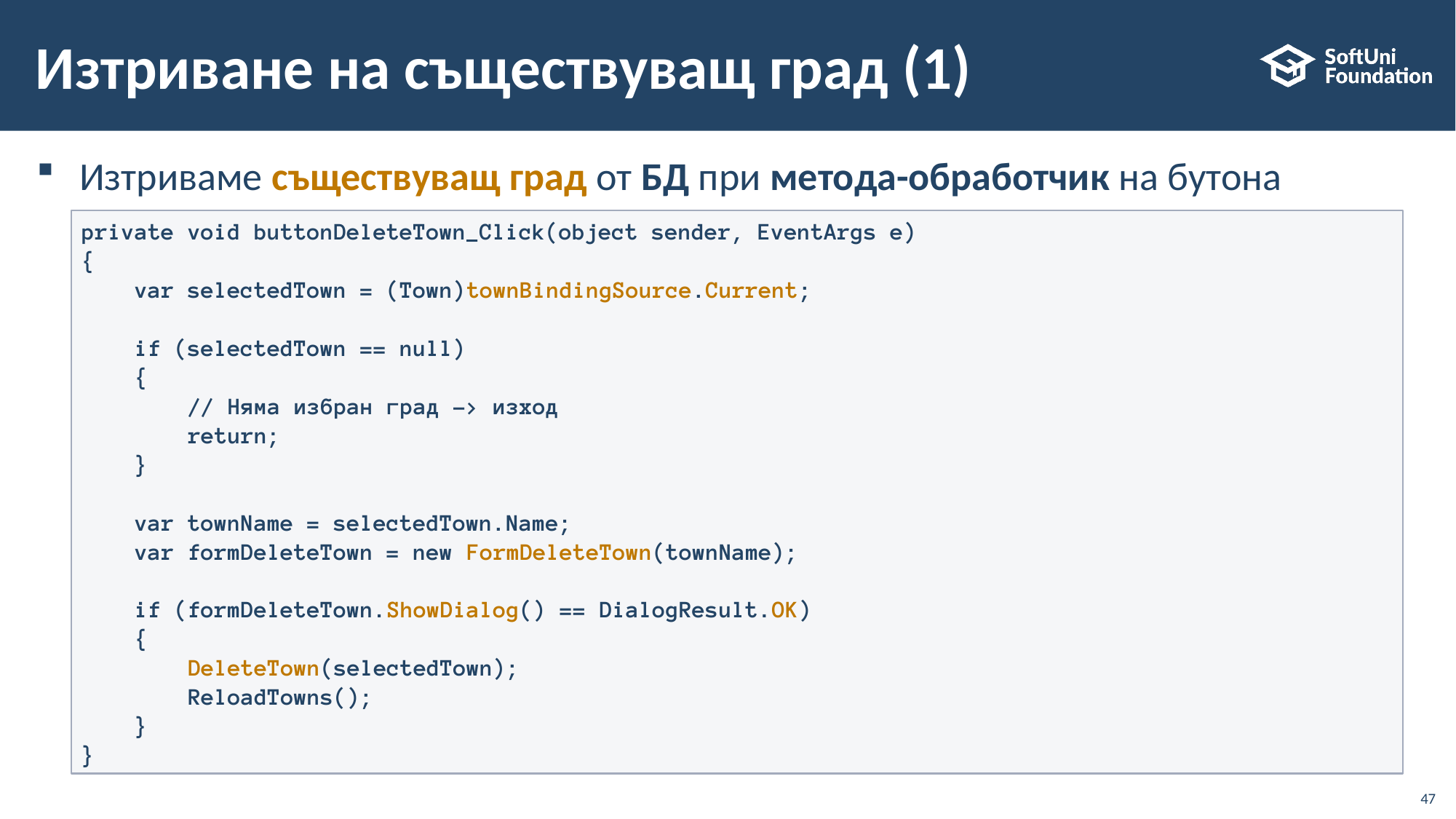

# Изтриване на съществуващ град (1)

Изтриваме съществуващ град от БД при метода-обработчик на бутона
private void buttonDeleteTown_Click(object sender, EventArgs e)
{
    var selectedTown = (Town)townBindingSource.Current;

    if (selectedTown == null)
    {
        // Няма избран град -> изход
        return;
    }

    var townName = selectedTown.Name;
    var formDeleteTown = new FormDeleteTown(townName);

    if (formDeleteTown.ShowDialog() == DialogResult.OK)
    {
        DeleteTown(selectedTown);
        ReloadTowns();
    }
}
47